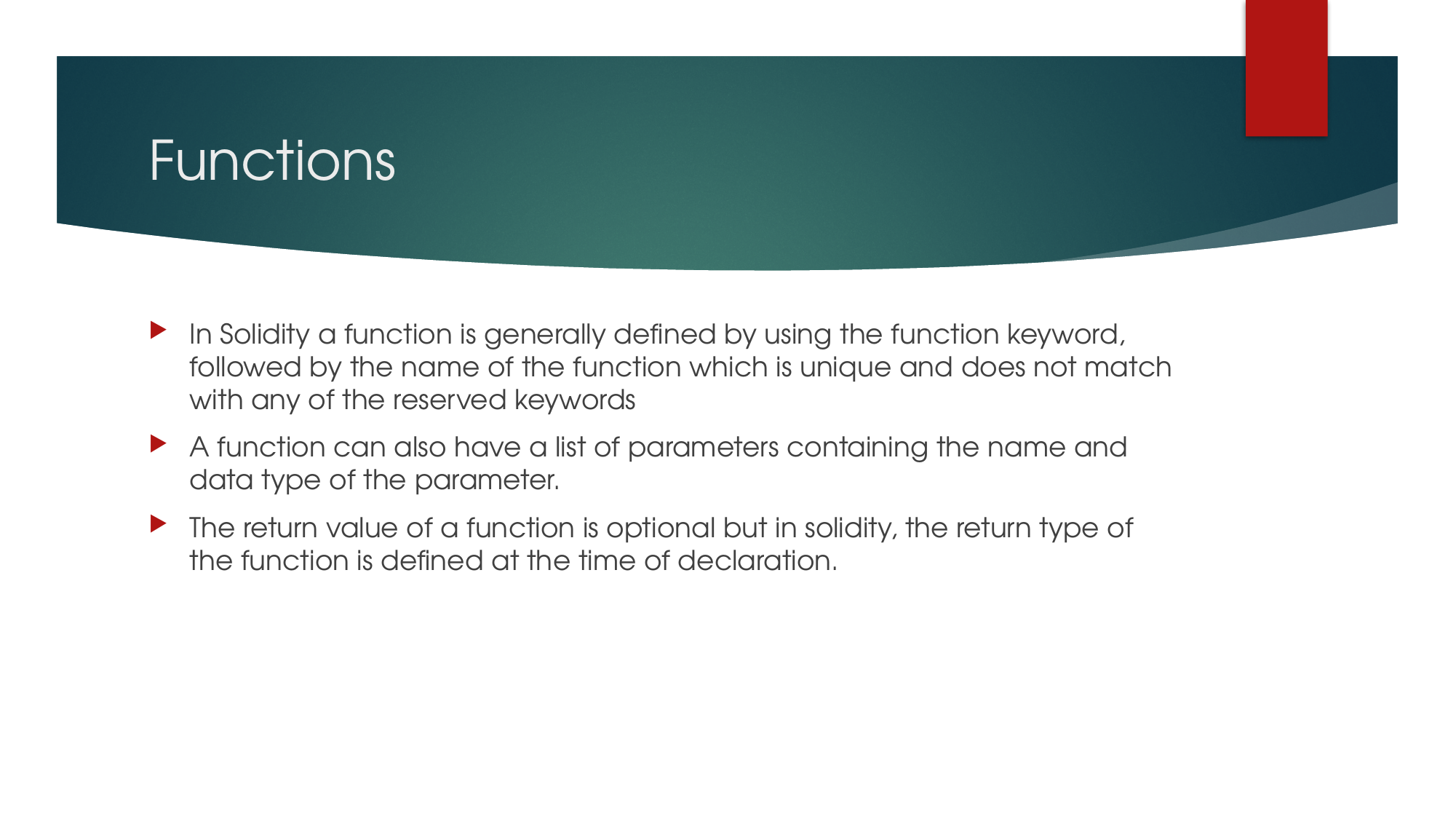

# Functions
In Solidity a function is generally defined by using the function keyword, followed by the name of the function which is unique and does not match with any of the reserved keywords
A function can also have a list of parameters containing the name and data type of the parameter.
The return value of a function is optional but in solidity, the return type of the function is defined at the time of declaration.